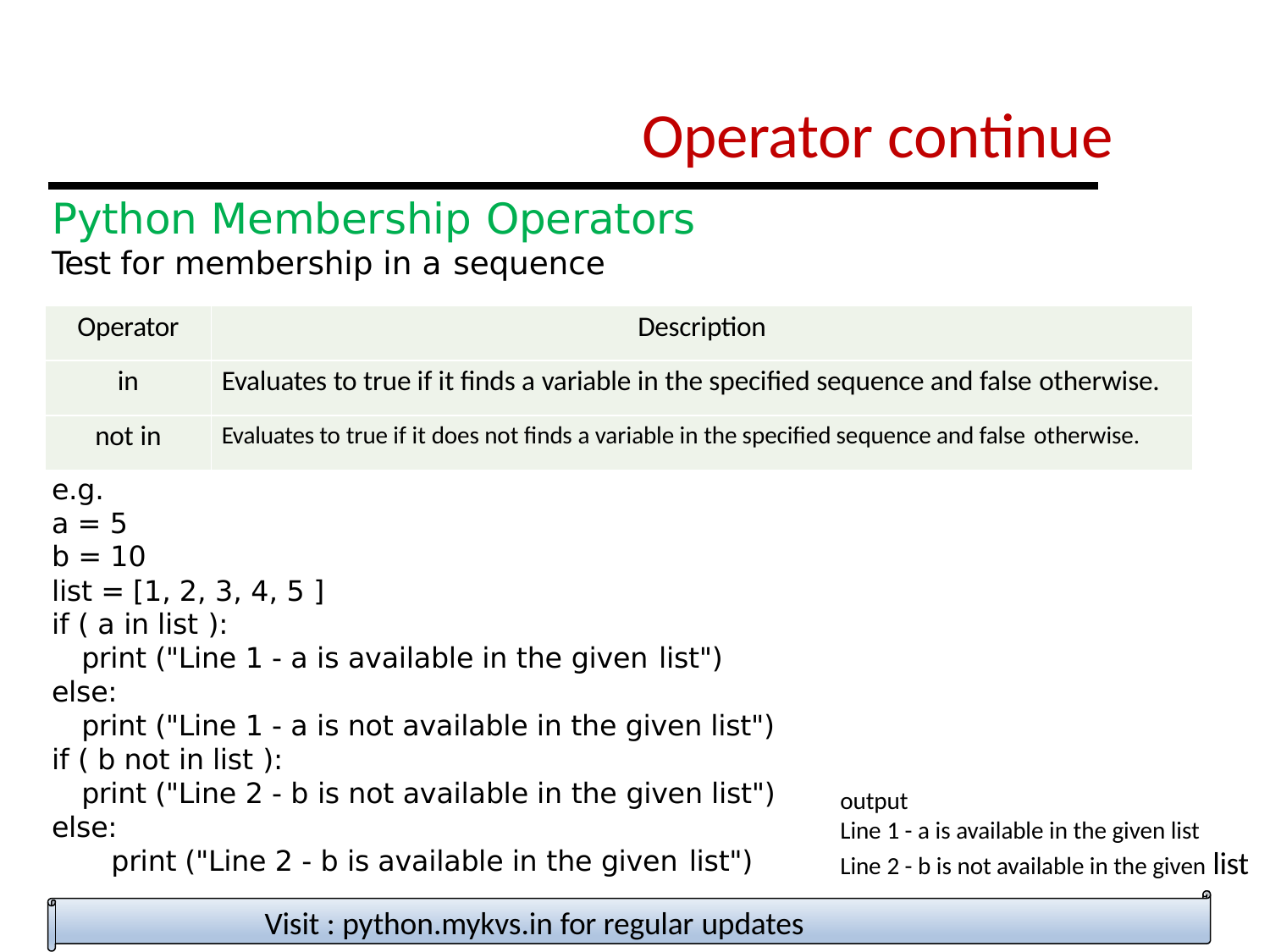

# Operator continue

Python Membership Operators
Test for membership in a sequence
| Operator | Description |
| --- | --- |
| in | Evaluates to true if it finds a variable in the specified sequence and false otherwise. |
| not in | Evaluates to true if it does not finds a variable in the specified sequence and false otherwise. |
e.g.
a = 5
b = 10
list = [1, 2, 3, 4, 5 ]
if ( a in list ):
print ("Line 1 - a is available in the given list")
else:
print ("Line 1 - a is not available in the given list")  if ( b not in list ):
print ("Line 2 - b is not available in the given list")  else:
print ("Line 2 - b is available in the given list")
output
Line 1 - a is available in the given list
Line 2 - b is not available in the given list

Visit : python.mykvs.in for regular updates